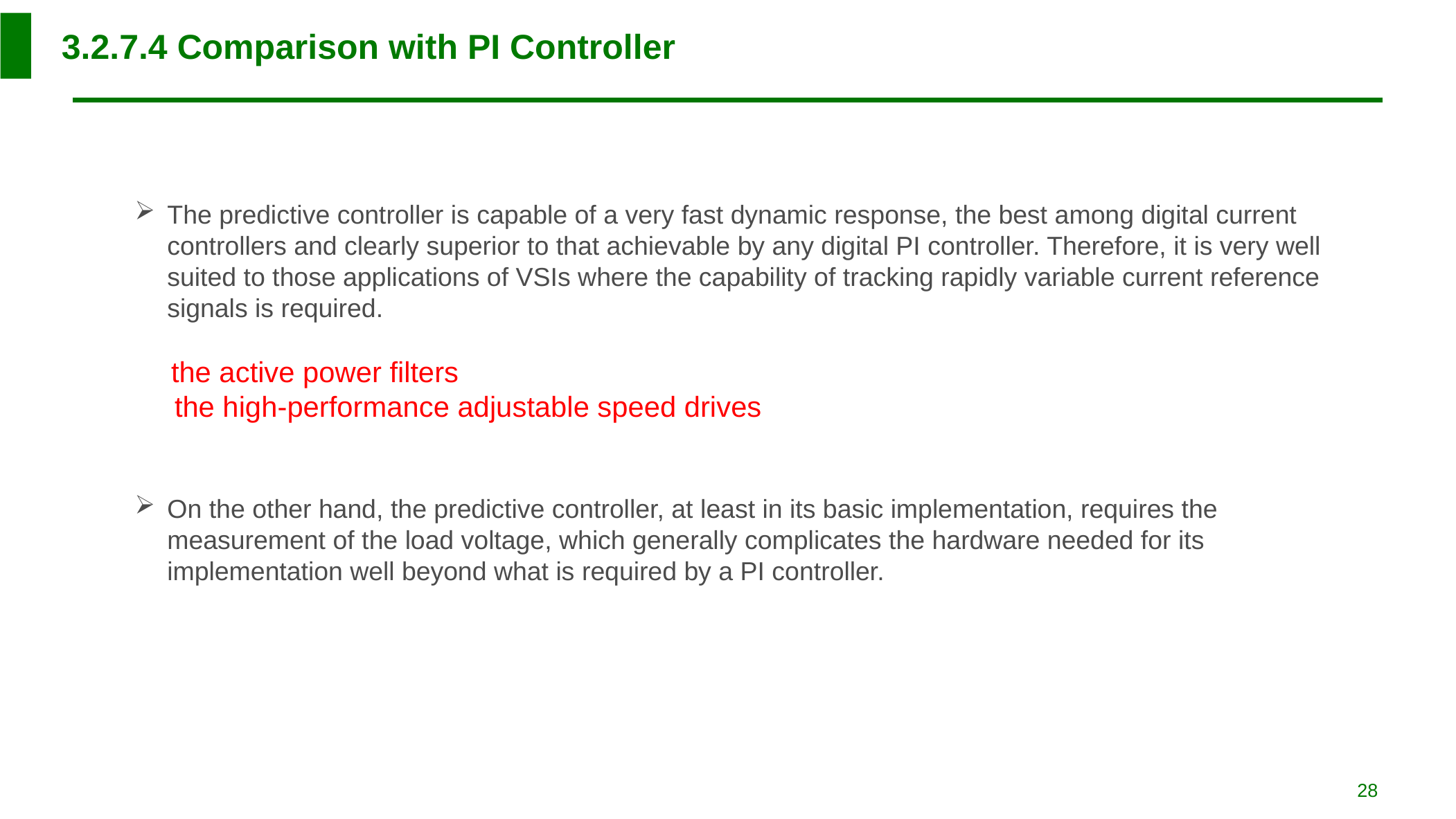

3.2.7.4 Comparison with PI Controller
The predictive controller is capable of a very fast dynamic response, the best among digital current controllers and clearly superior to that achievable by any digital PI controller. Therefore, it is very well suited to those applications of VSIs where the capability of tracking rapidly variable current reference signals is required.

     the active power filters
     the high-performance adjustable speed drives

On the other hand, the predictive controller, at least in its basic implementation, requires the measurement of the load voltage, which generally complicates the hardware needed for its implementation well beyond what is required by a PI controller.
28